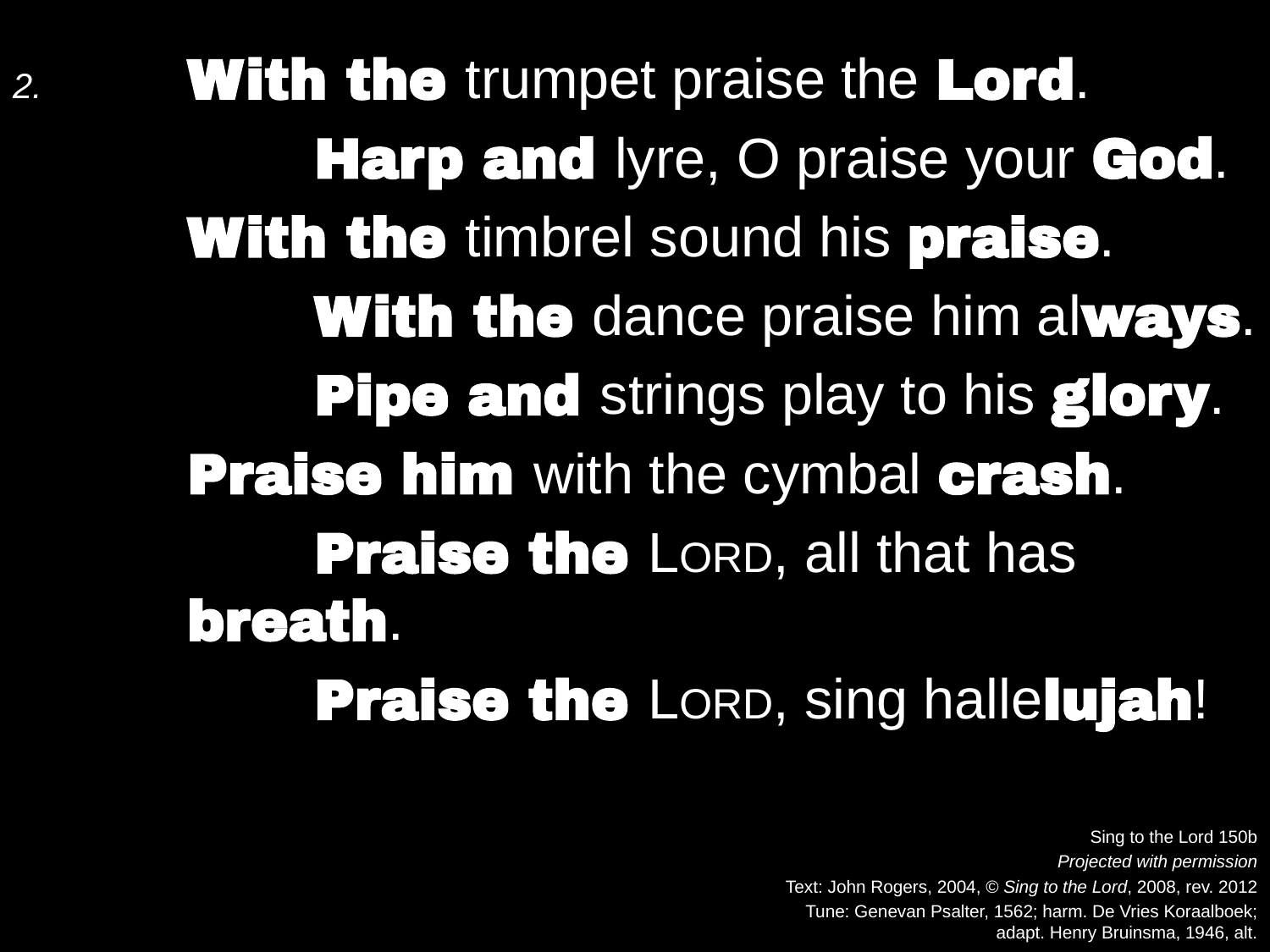

2.	With the trumpet praise the Lord.
		Harp and lyre, O praise your God.
	With the timbrel sound his praise.
		With the dance praise him always.
		Pipe and strings play to his glory.
	Praise him with the cymbal crash.
		Praise the Lord, all that has breath.
		Praise the Lord, sing hallelujah!
Sing to the Lord 150b
Projected with permission
Text: John Rogers, 2004, © Sing to the Lord, 2008, rev. 2012
Tune: Genevan Psalter, 1562; harm. De Vries Koraalboek;
adapt. Henry Bruinsma, 1946, alt.